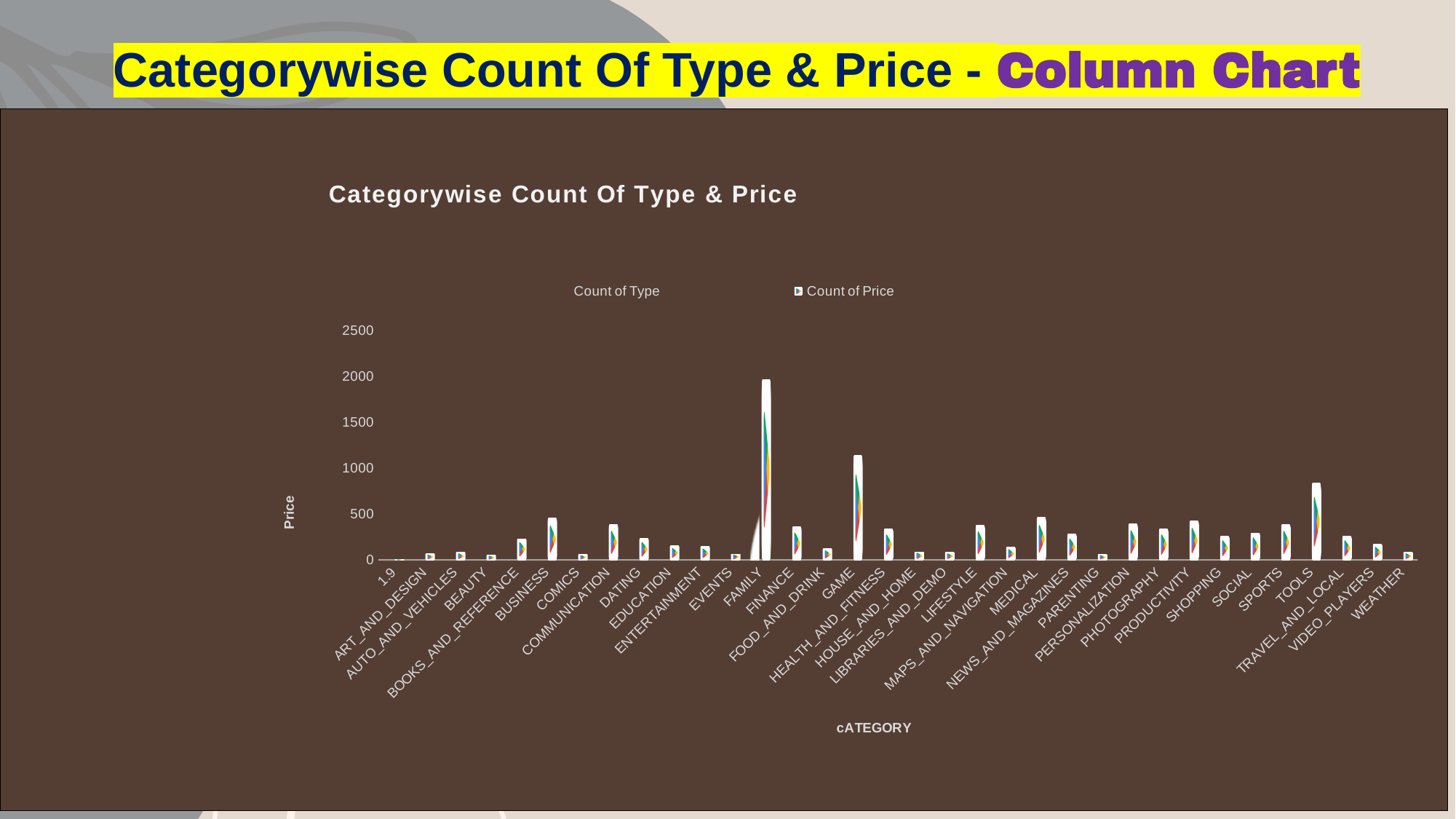

Categorywise Count Of Type & Price - Column Chart

### Chart: Categorywise Count Of Type & Price

| Category | Count of Type | Count of Price |
|---|---|---|
| 1.9 | 1.0 | 1.0 |
| ART_AND_DESIGN | 65.0 | 65.0 |
| AUTO_AND_VEHICLES | 85.0 | 85.0 |
| BEAUTY | 53.0 | 53.0 |
| BOOKS_AND_REFERENCE | 231.0 | 231.0 |
| BUSINESS | 460.0 | 460.0 |
| COMICS | 60.0 | 60.0 |
| COMMUNICATION | 387.0 | 387.0 |
| DATING | 234.0 | 234.0 |
| EDUCATION | 156.0 | 156.0 |
| ENTERTAINMENT | 149.0 | 149.0 |
| EVENTS | 64.0 | 64.0 |
| FAMILY | 1972.0 | 1972.0 |
| FINANCE | 366.0 | 366.0 |
| FOOD_AND_DRINK | 127.0 | 127.0 |
| GAME | 1144.0 | 1144.0 |
| HEALTH_AND_FITNESS | 341.0 | 341.0 |
| HOUSE_AND_HOME | 88.0 | 88.0 |
| LIBRARIES_AND_DEMO | 85.0 | 85.0 |
| LIFESTYLE | 382.0 | 382.0 |
| MAPS_AND_NAVIGATION | 137.0 | 137.0 |
| MEDICAL | 463.0 | 463.0 |
| NEWS_AND_MAGAZINES | 283.0 | 283.0 |
| PARENTING | 60.0 | 60.0 |
| PERSONALIZATION | 392.0 | 392.0 |
| PHOTOGRAPHY | 335.0 | 335.0 |
| PRODUCTIVITY | 424.0 | 424.0 |
| SHOPPING | 260.0 | 260.0 |
| SOCIAL | 295.0 | 295.0 |
| SPORTS | 384.0 | 384.0 |
| TOOLS | 843.0 | 843.0 |
| TRAVEL_AND_LOCAL | 258.0 | 258.0 |
| VIDEO_PLAYERS | 175.0 | 175.0 |
| WEATHER | 82.0 | 82.0 |
#